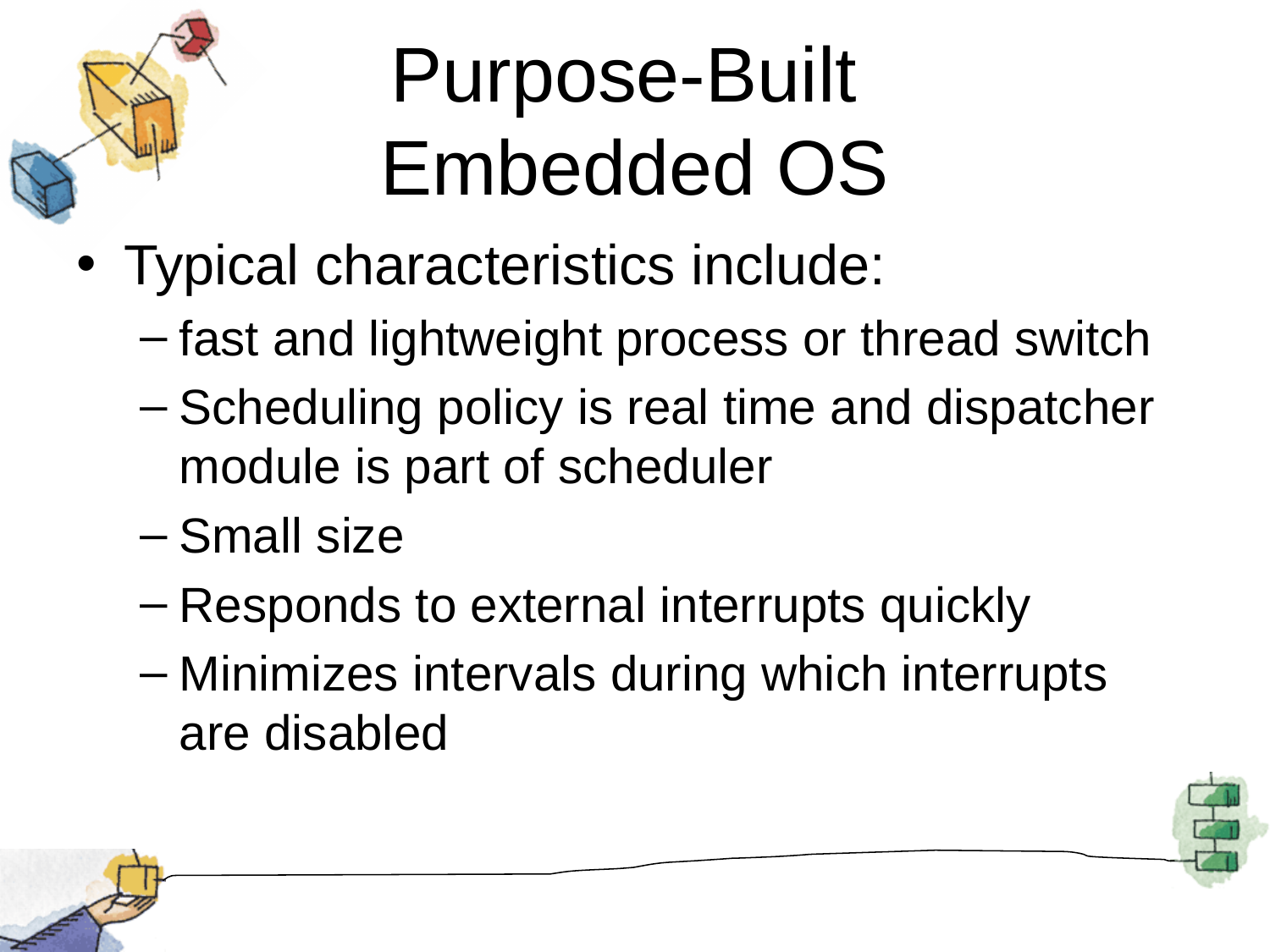

# Purpose-Built Embedded OS
Typical characteristics include:
fast and lightweight process or thread switch
Scheduling policy is real time and dispatcher module is part of scheduler
Small size
Responds to external interrupts quickly
Minimizes intervals during which interrupts are disabled